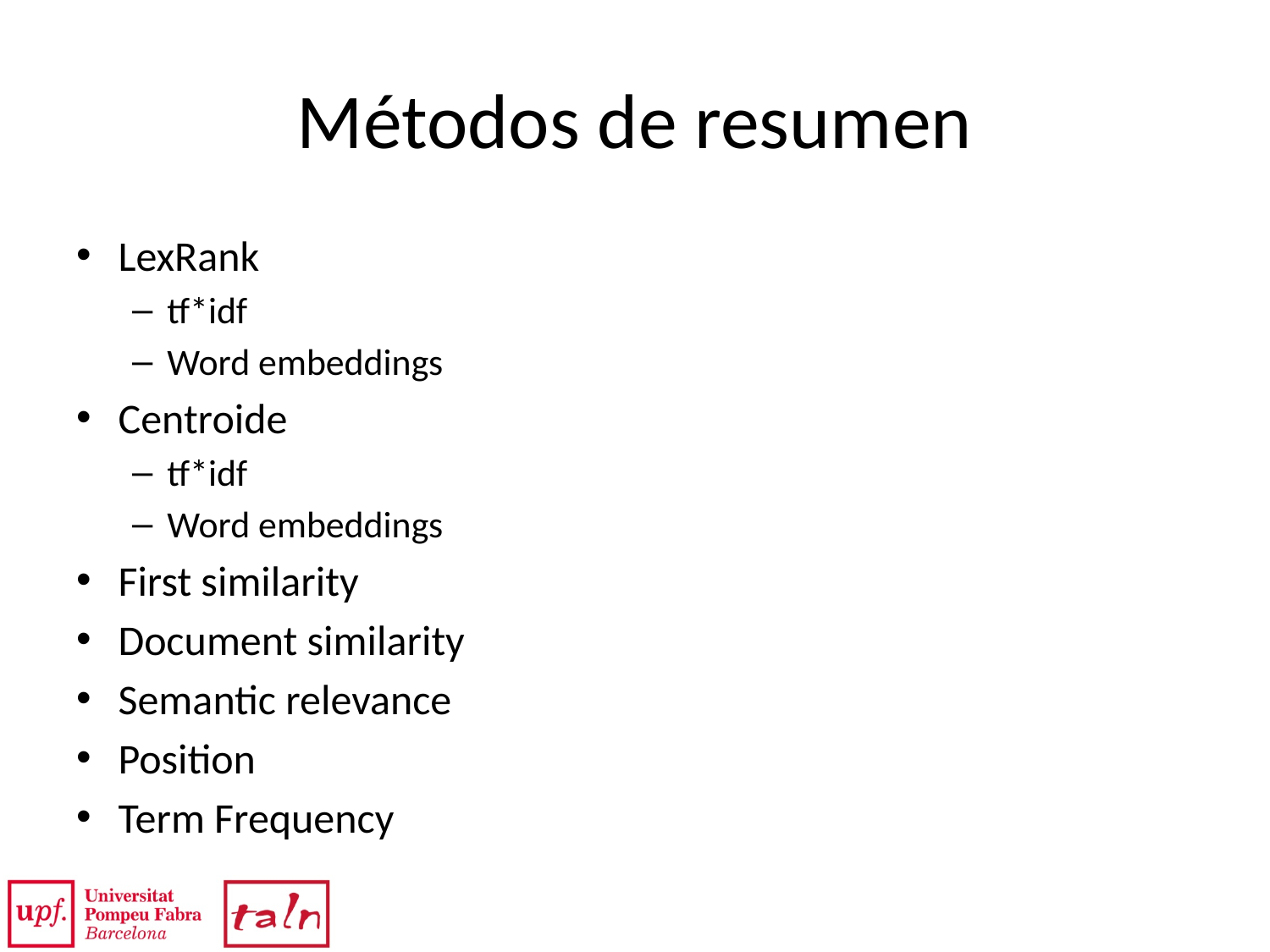

# Métodos de resumen
LexRank
tf*idf
Word embeddings
Centroide
tf*idf
Word embeddings
First similarity
Document similarity
Semantic relevance
Position
Term Frequency